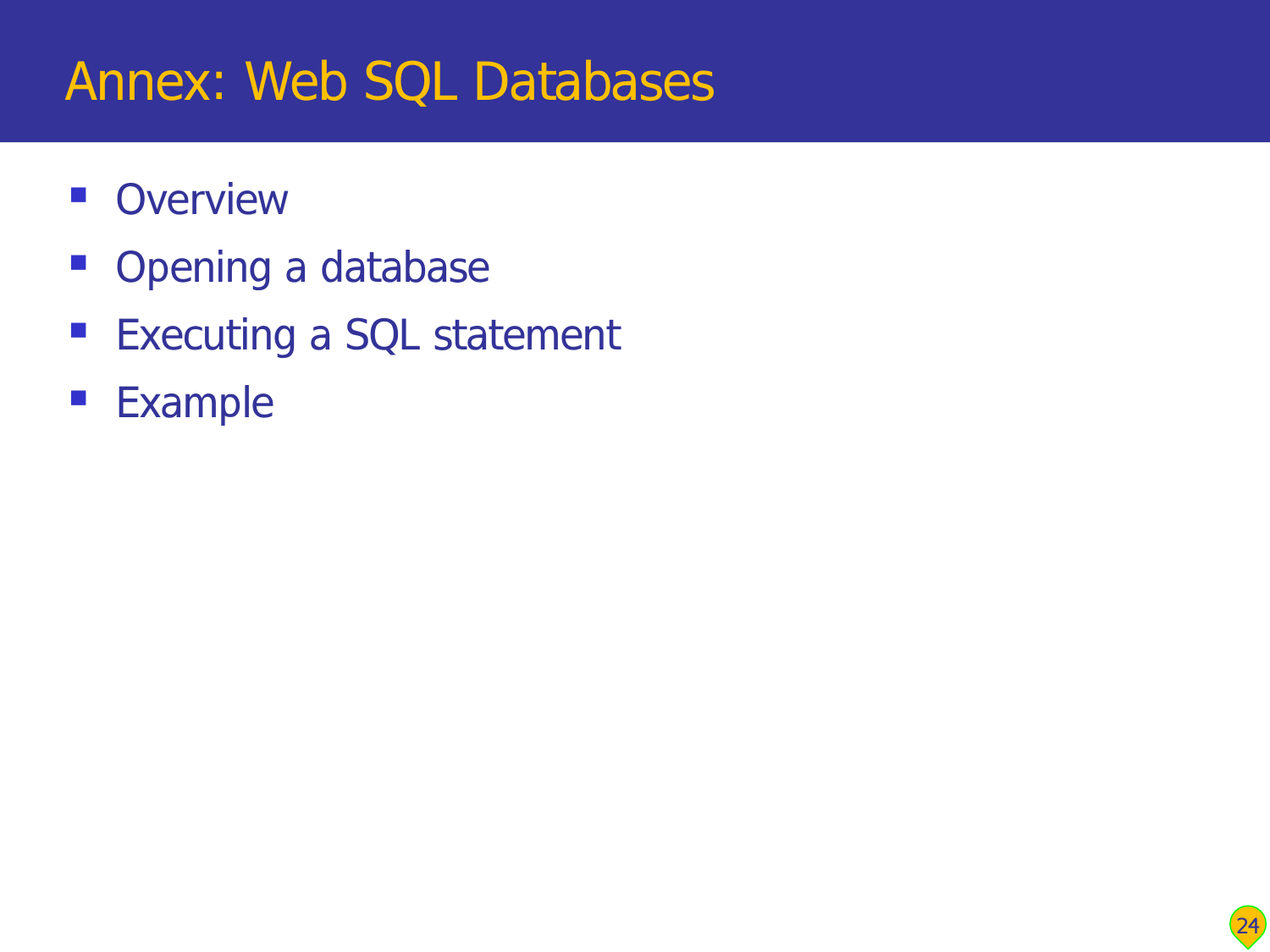

# Annex: Web SQL Databases
Overview
Opening a database
Executing a SQL statement
Example
24